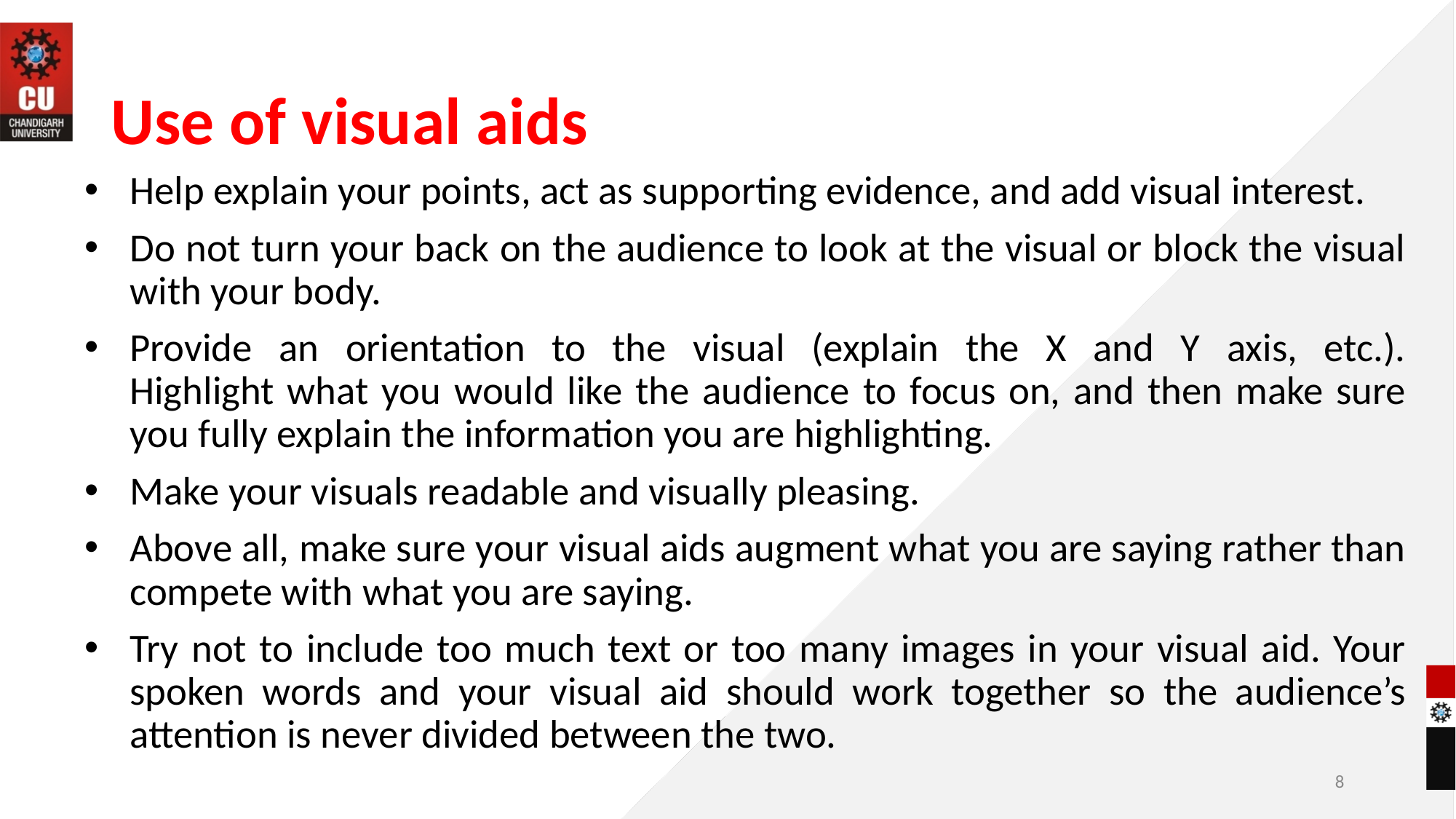

# Use of visual aids
Help explain your points, act as supporting evidence, and add visual interest.
Do not turn your back on the audience to look at the visual or block the visual with your body.
Provide an orientation to the visual (explain the X and Y axis, etc.).
Highlight what you would like the audience to focus on, and then make sure you fully explain the information you are highlighting.
Make your visuals readable and visually pleasing.
Above all, make sure your visual aids augment what you are saying rather than compete with what you are saying.
Try not to include too much text or too many images in your visual aid. Your spoken words and your visual aid should work together so the audience’s attention is never divided between the two.
8